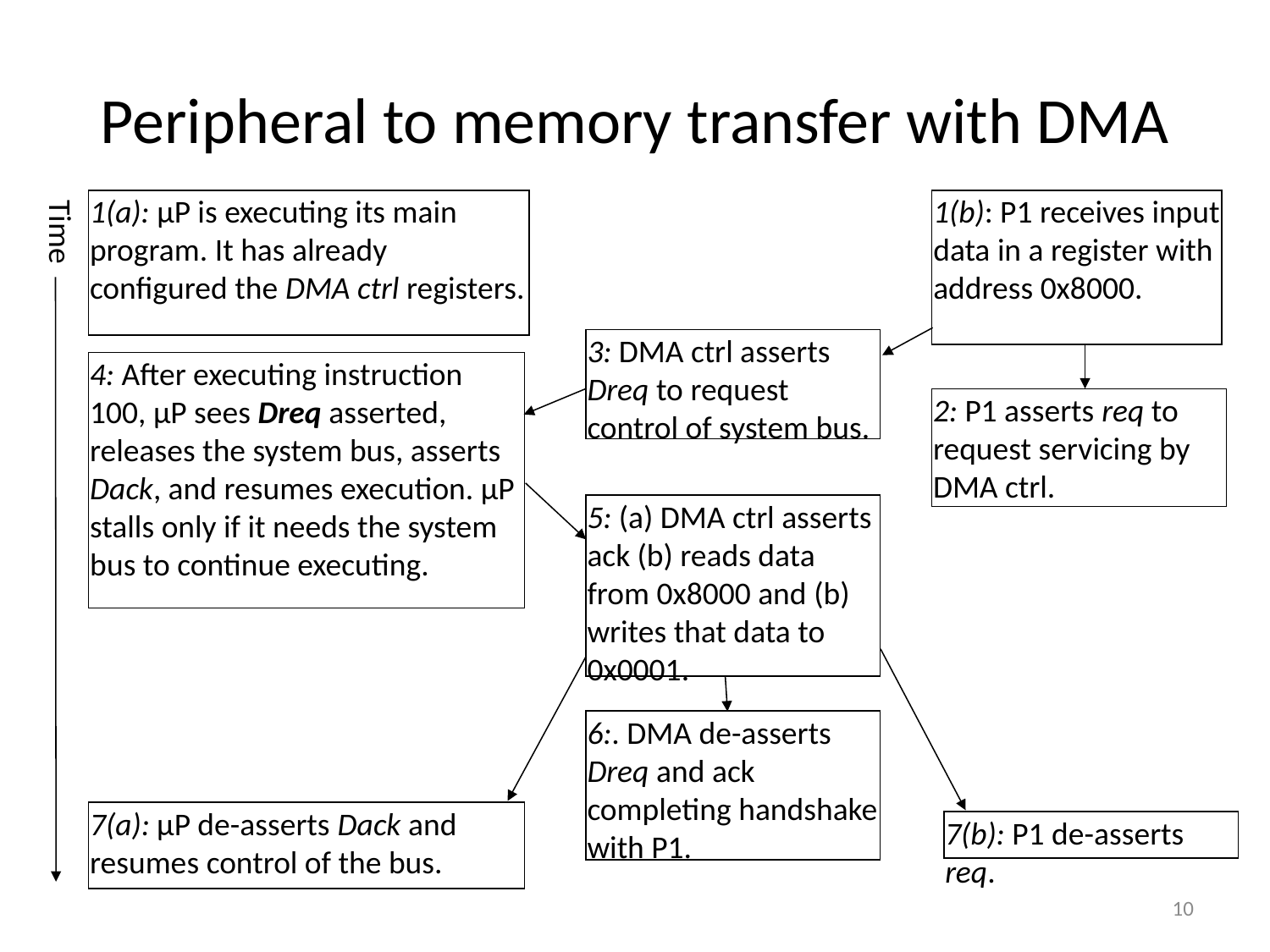

# Peripheral to memory transfer with DMA
1(a): μP is executing its main program. It has already configured the DMA ctrl registers.
1(b): P1 receives input data in a register with address 0x8000.
Time

3: DMA ctrl asserts Dreq to request control of system bus.

4: After executing instruction 100, μP sees Dreq asserted, releases the system bus, asserts Dack, and resumes execution. μP stalls only if it needs the system bus to continue executing.

2: P1 asserts req to request servicing by DMA ctrl.

5: (a) DMA ctrl asserts ack (b) reads data from 0x8000 and (b) writes that data to 0x0001.

6:. DMA de-asserts Dreq and ack completing handshake with P1.
7(a): μP de-asserts Dack and resumes control of the bus.
7(b): P1 de-asserts req.
10